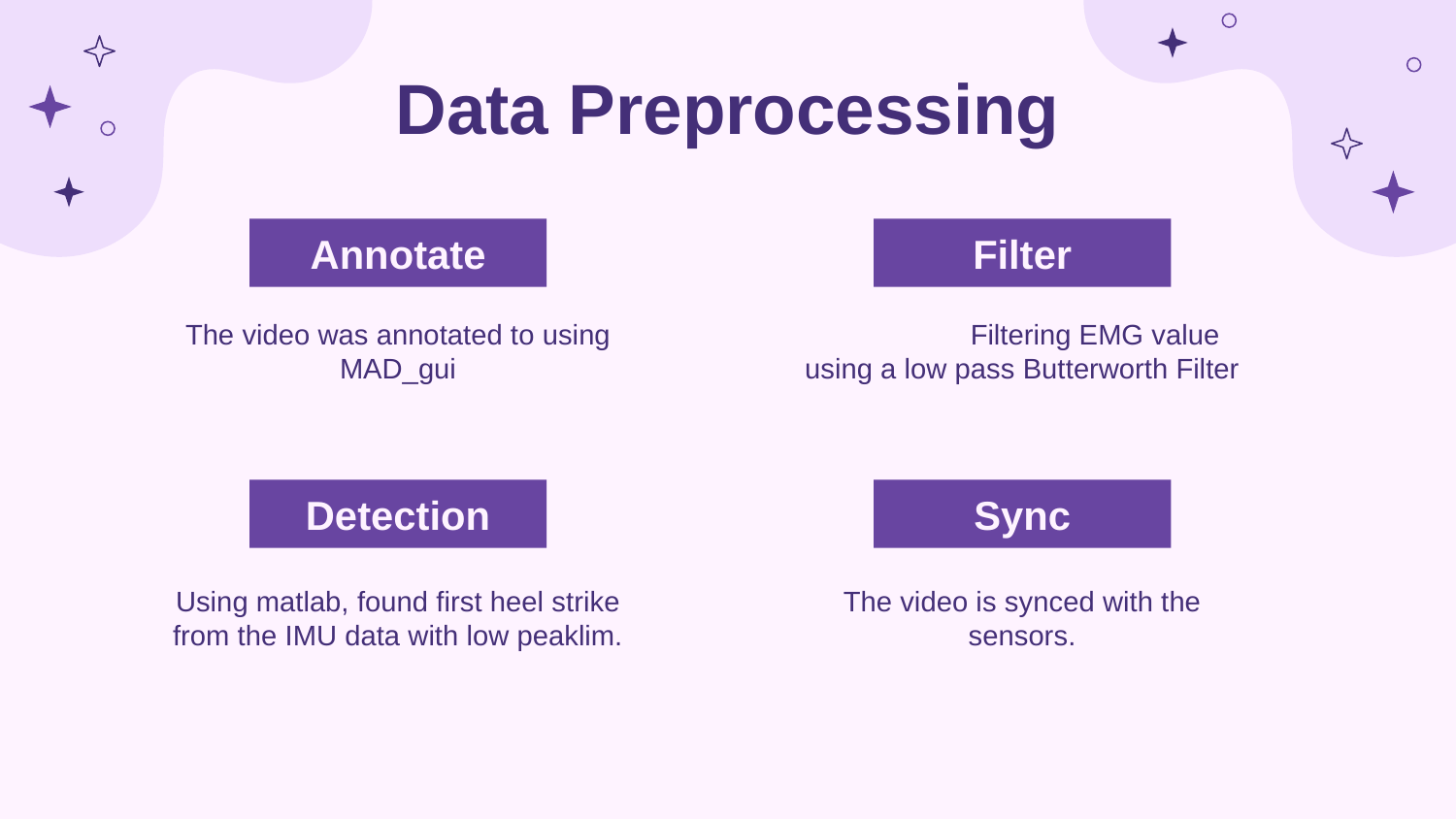

# Data Preprocessing
Annotate
Filter
The video was annotated to using MAD_gui
	Filtering EMG value using a low pass Butterworth Filter
Detection
Sync
Using matlab, found first heel strike from the IMU data with low peaklim.
The video is synced with the sensors.